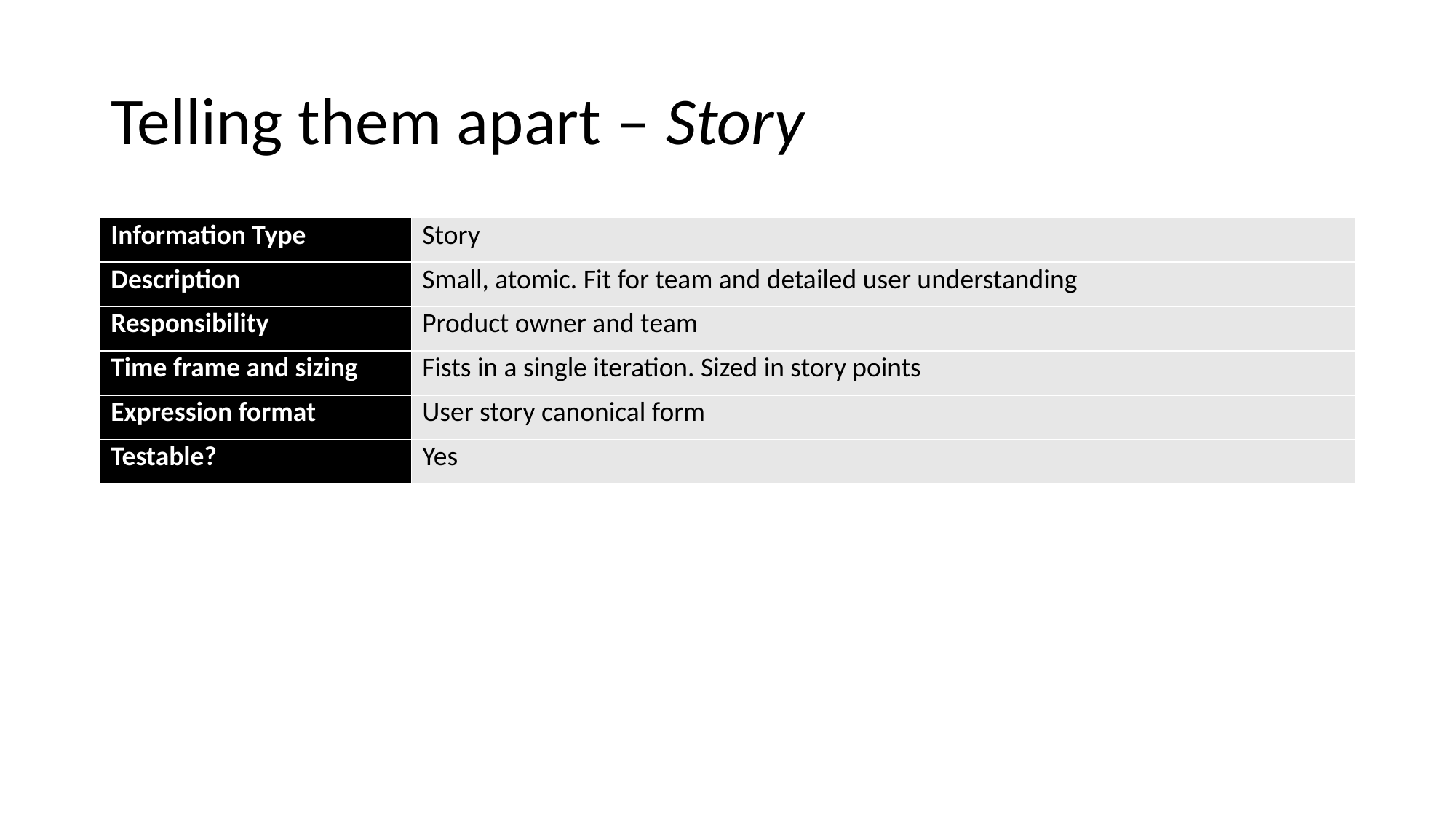

# Telling them apart – Story
| Information Type | Story |
| --- | --- |
| Description | Small, atomic. Fit for team and detailed user understanding |
| Responsibility | Product owner and team |
| Time frame and sizing | Fists in a single iteration. Sized in story points |
| Expression format | User story canonical form |
| Testable? | Yes |